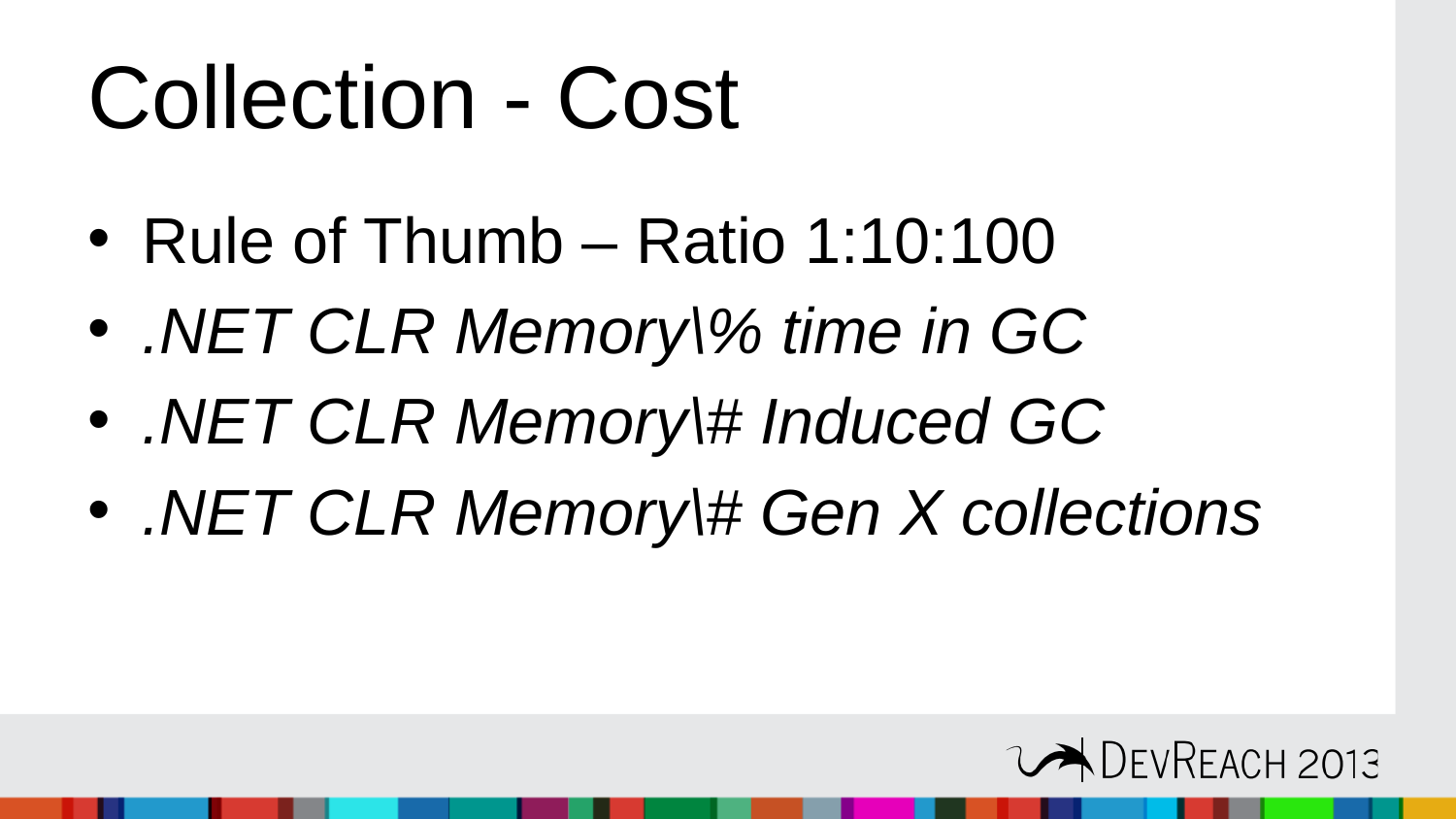

# Collection - Cost
Rule of Thumb – Ratio 1:10:100
.NET CLR Memory\% time in GC
.NET CLR Memory\# Induced GC
.NET CLR Memory\# Gen X collections